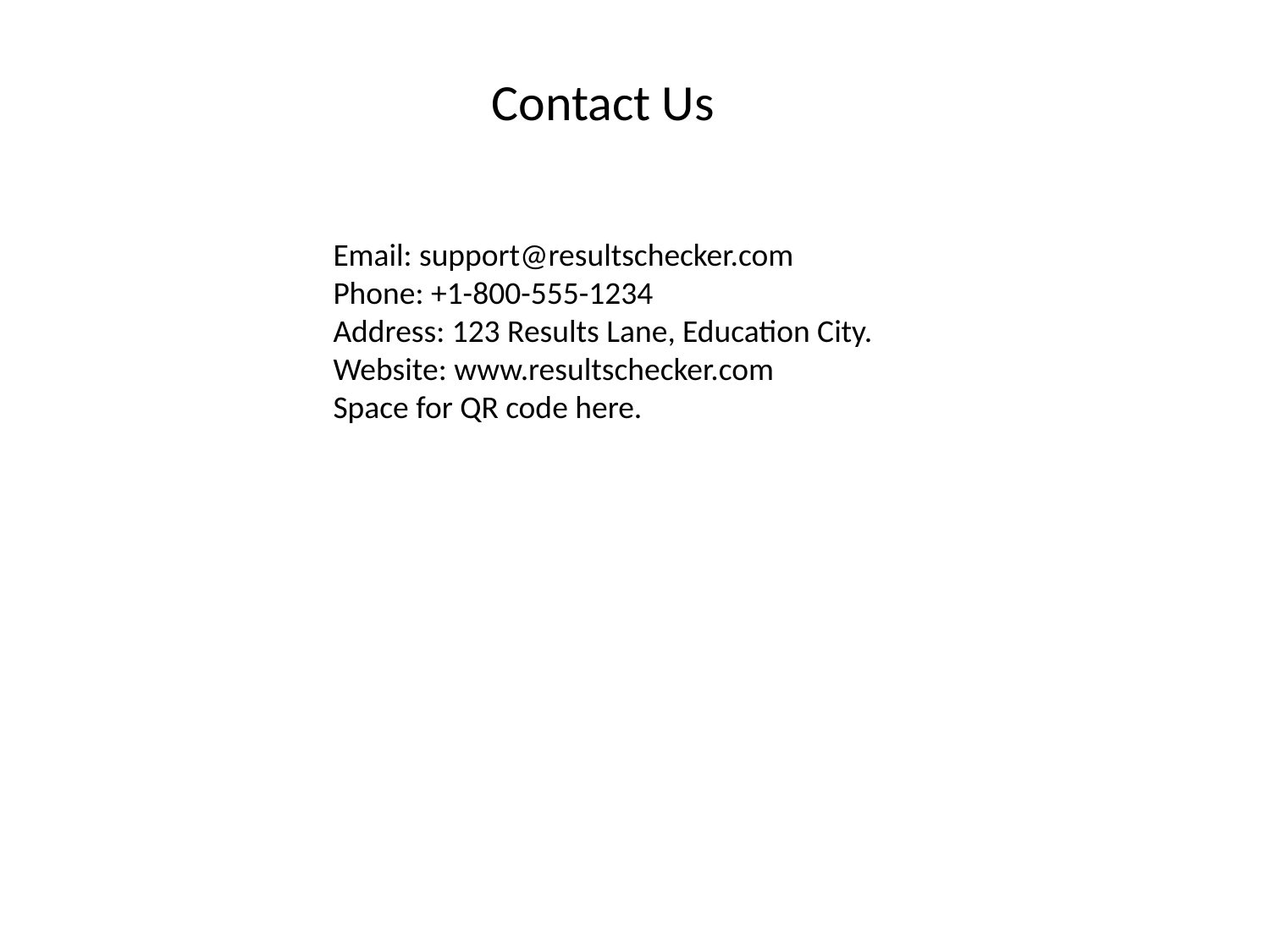

Contact Us

Email: support@resultschecker.com
Phone: +1-800-555-1234
Address: 123 Results Lane, Education City.
Website: www.resultschecker.com
Space for QR code here.